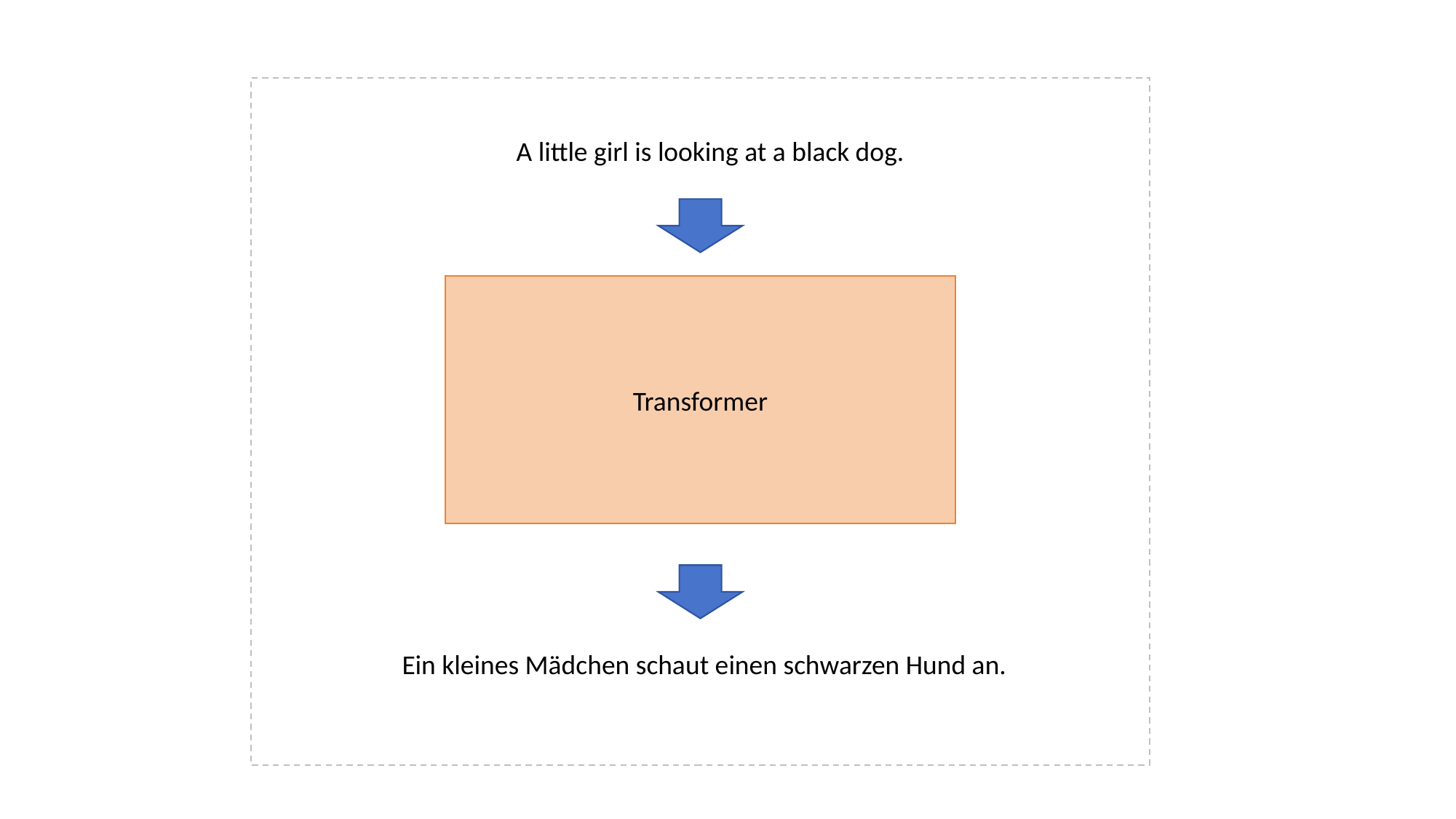

Transformer
A little girl is looking at a black dog.

Transformer

Ein kleines Mädchen schaut einen schwarzen Hund an.